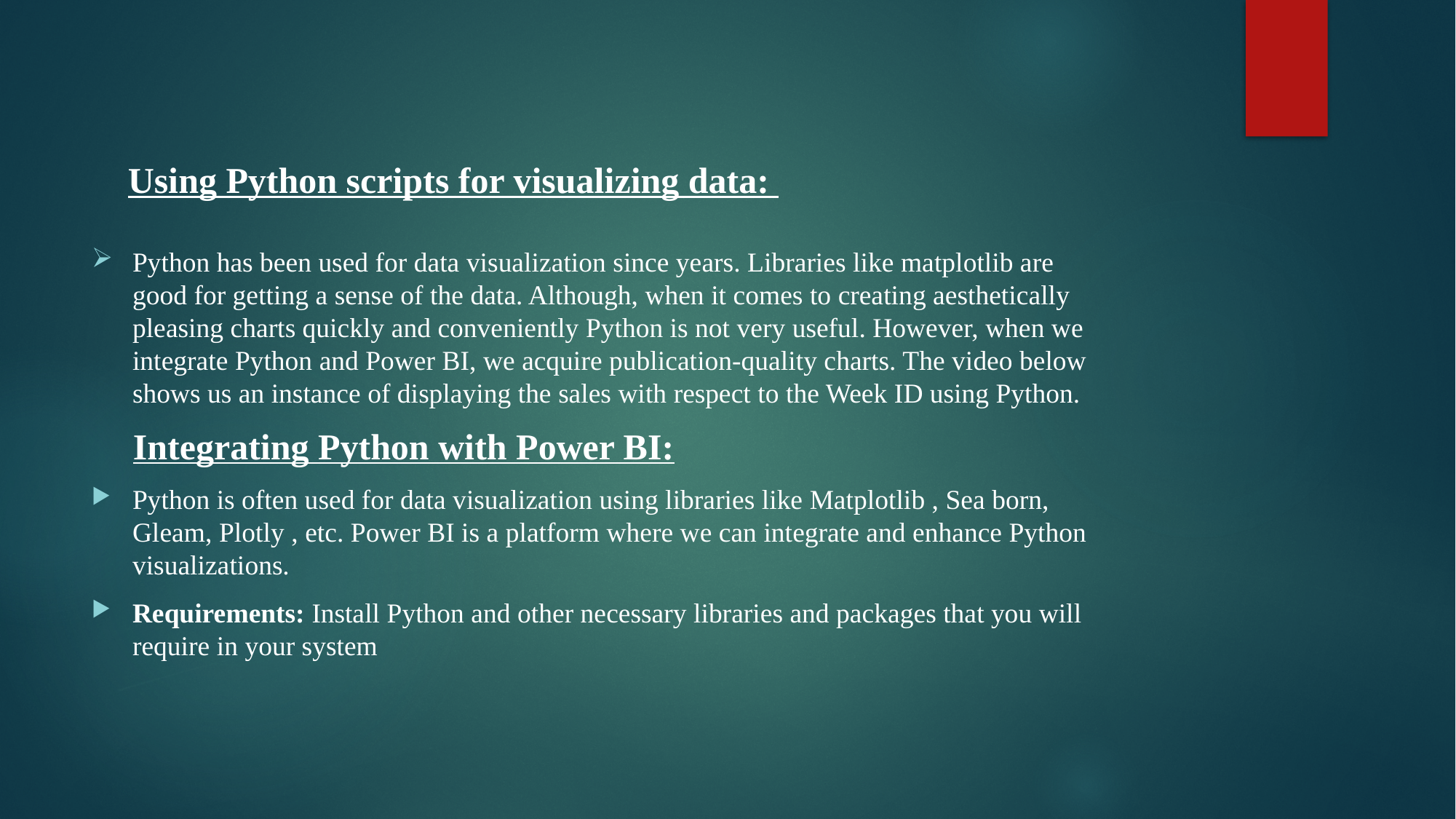

Using Python scripts for visualizing data:

Python has been used for data visualization since years. Libraries like matplotlib are good for getting a sense of the data. Although, when it comes to creating aesthetically pleasing charts quickly and conveniently Python is not very useful. However, when we integrate Python and Power BI, we acquire publication-quality charts. The video below shows us an instance of displaying the sales with respect to the Week ID using Python.
      Integrating Python with Power BI:
Python is often used for data visualization using libraries like Matplotlib , Sea born, Gleam, Plotly , etc. Power BI is a platform where we can integrate and enhance Python visualizations.
Requirements: Install Python and other necessary libraries and packages that you will require in your system